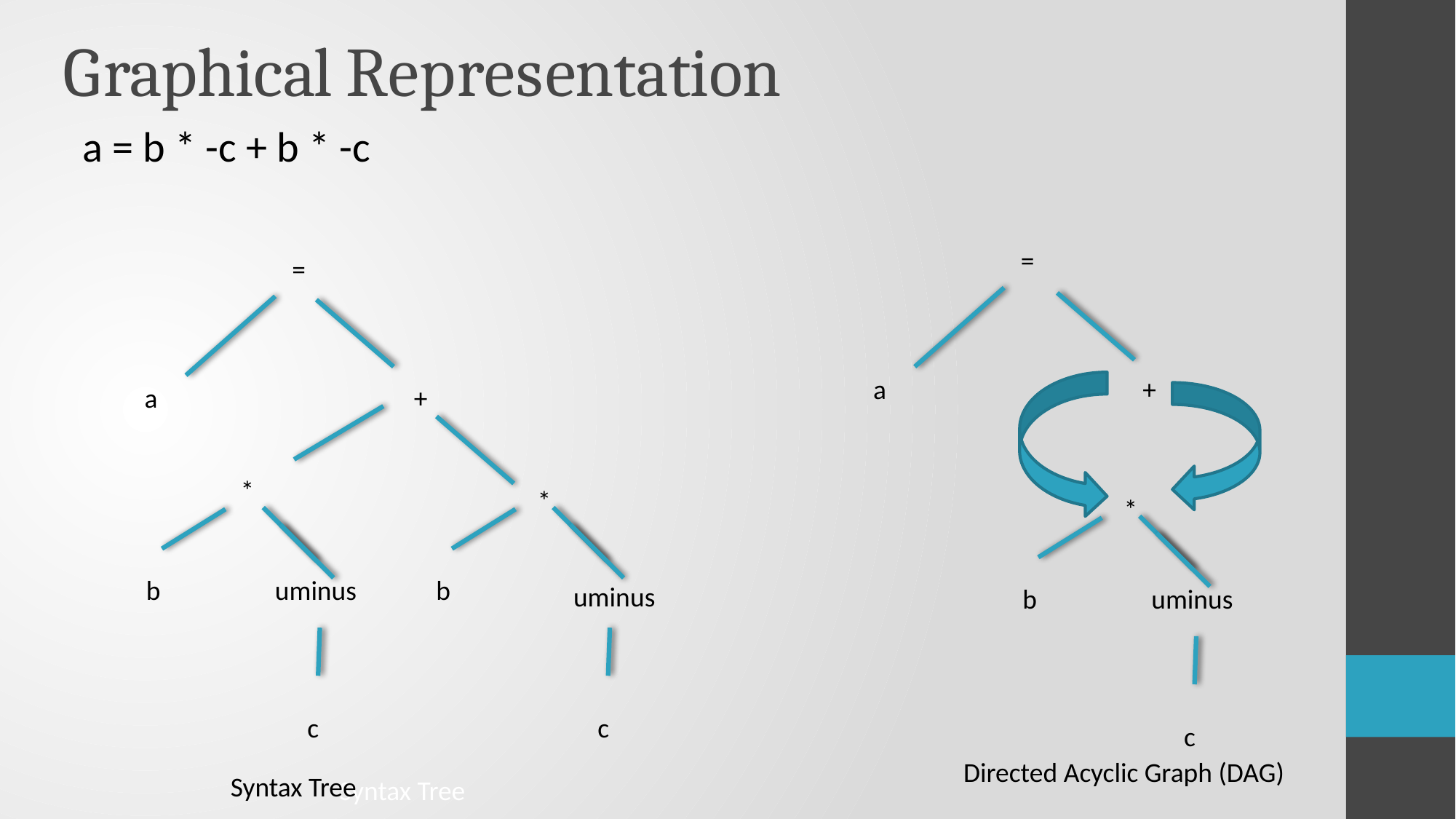

# Graphical Representation
a = b * -c + b * -c
=
a
+

*
b
uminus
c
Directed Acyclic Graph (DAG)
=
a
+
*
*
b
uminus
b
uminus
c
c
Syntax Tree
Syntax Tree